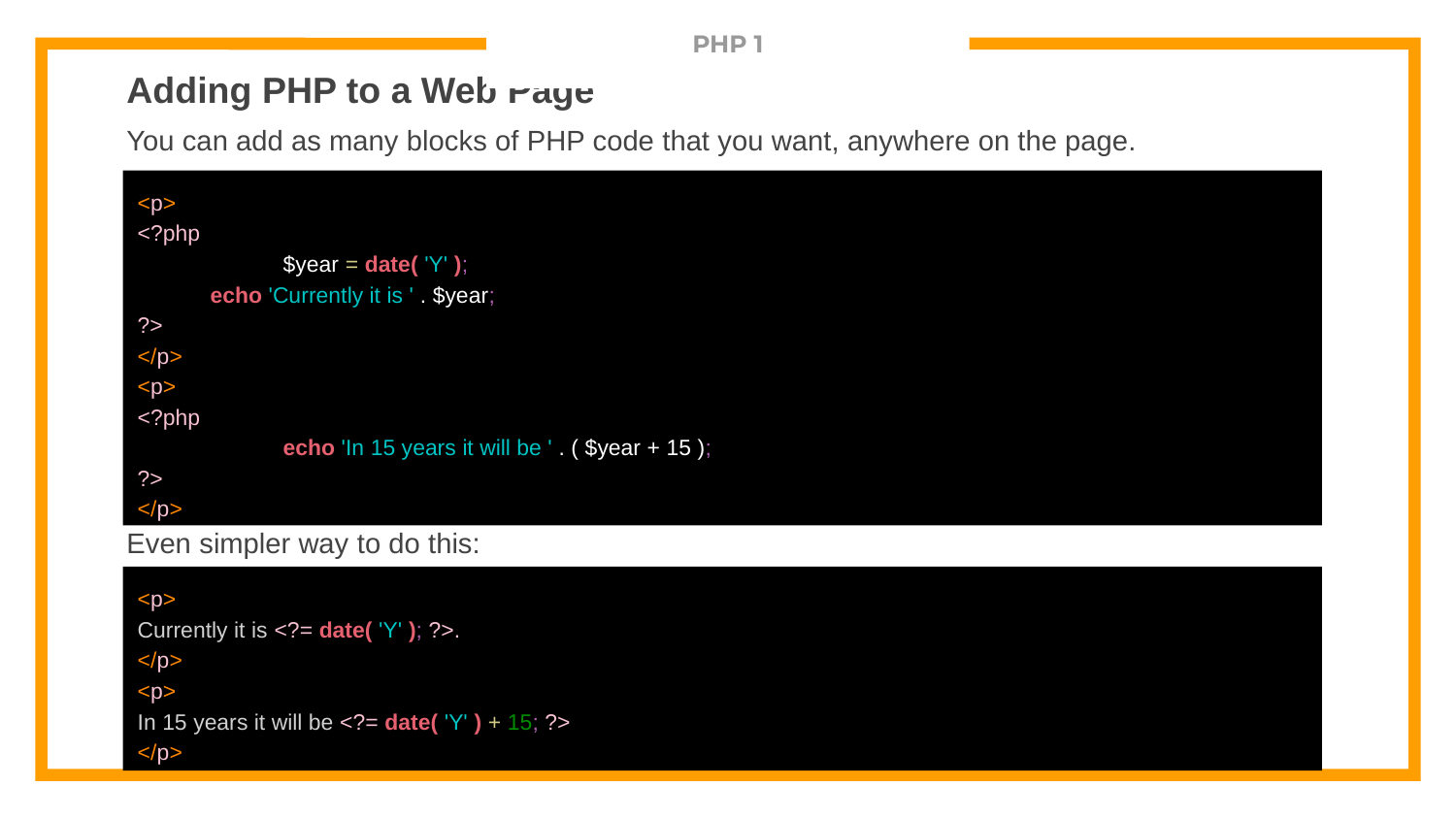

# PHP 1
Adding PHP to a Web Page
You can add as many blocks of PHP code that you want, anywhere on the page.

Even simpler way to do this:
<p>
<?php
	$year = date( 'Y' );
echo 'Currently it is ' . $year;
?>
</p>
<p>
<?php
	echo 'In 15 years it will be ' . ( $year + 15 );
?>
</p>
<p>
Currently it is <?= date( 'Y' ); ?>.
</p>
<p>
In 15 years it will be <?= date( 'Y' ) + 15; ?>
</p>